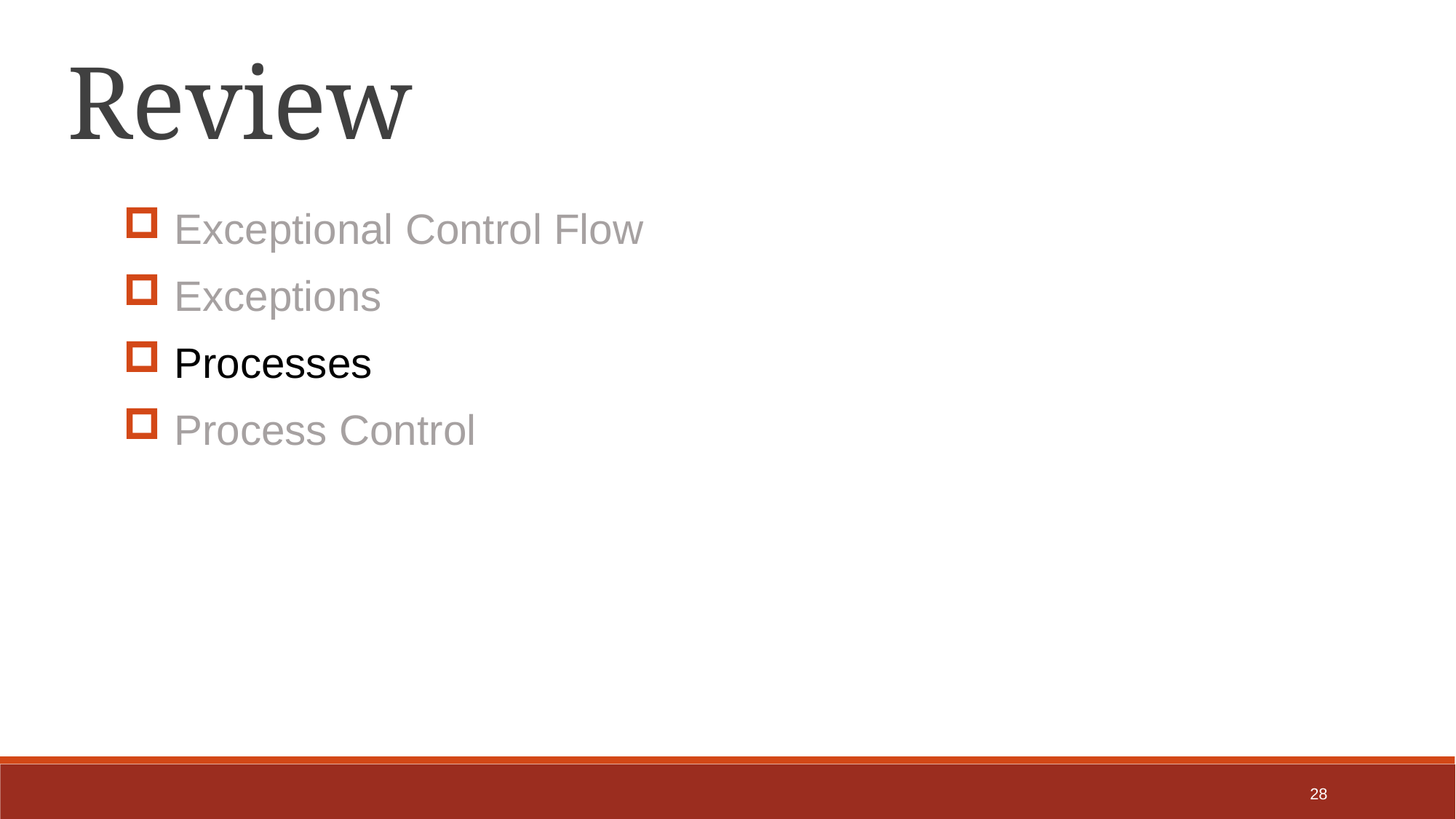

Review
 Exceptional Control Flow
 Exceptions
 Processes
 Process Control
28